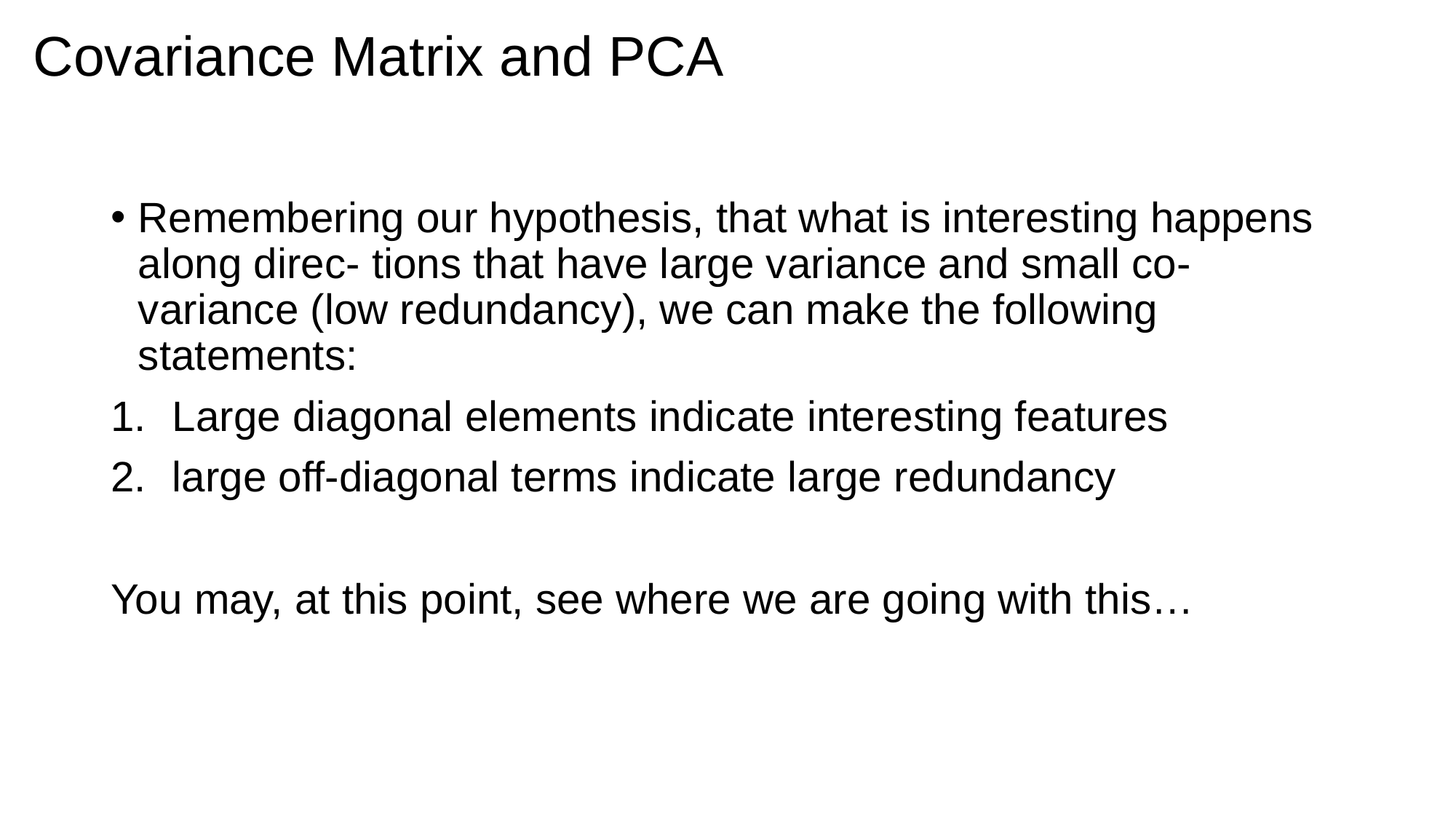

# Covariance Matrix and PCA
Remembering our hypothesis, that what is interesting happens along direc- tions that have large variance and small co-variance (low redundancy), we can make the following statements:
Large diagonal elements indicate interesting features
large off-diagonal terms indicate large redundancy

You may, at this point, see where we are going with this…